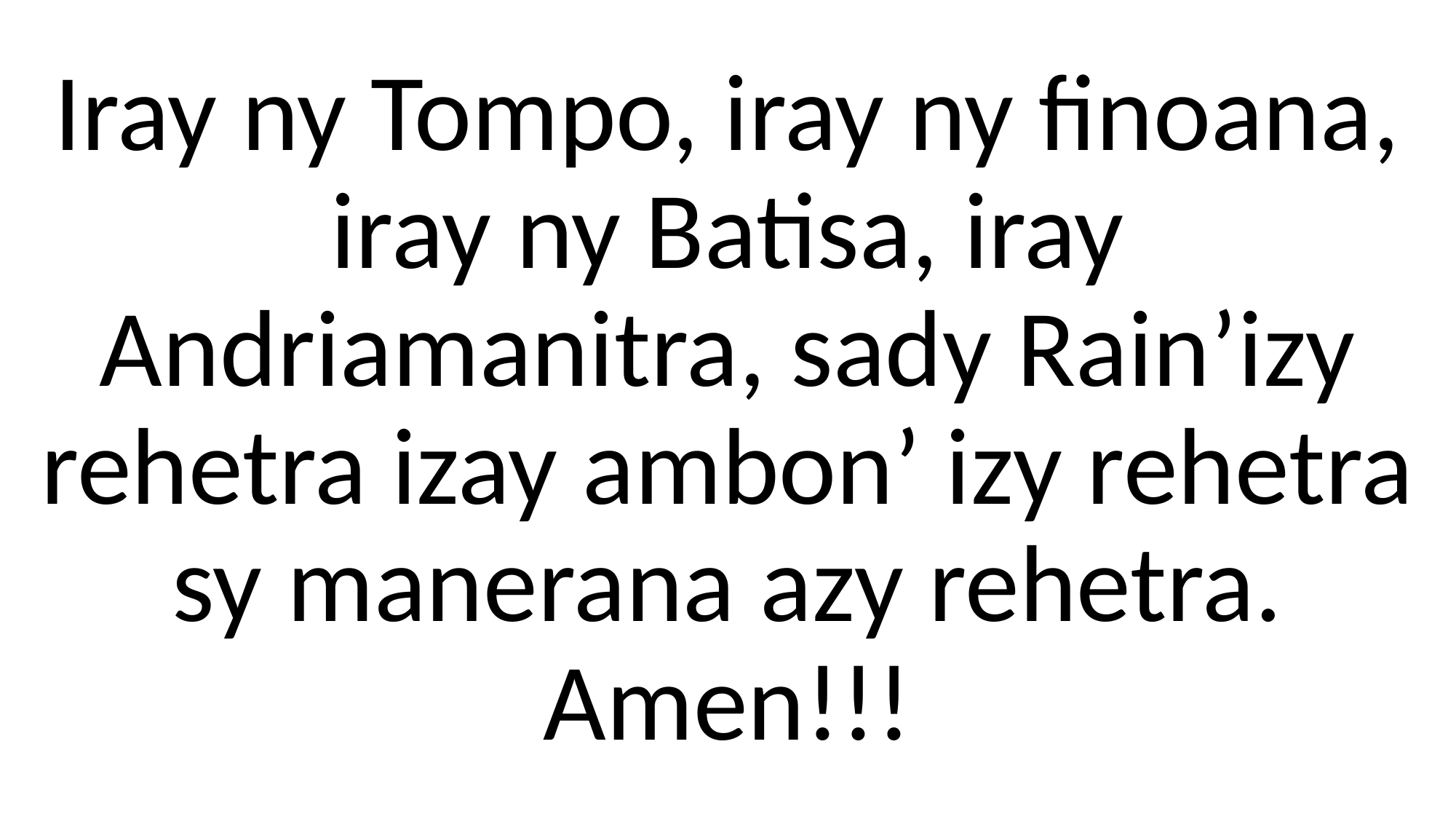

# Iray ny Tompo, iray ny finoana, iray ny Batisa, iray Andriamanitra, sady Rain’izy rehetra izay ambon’ izy rehetra sy manerana azy rehetra. Amen!!!